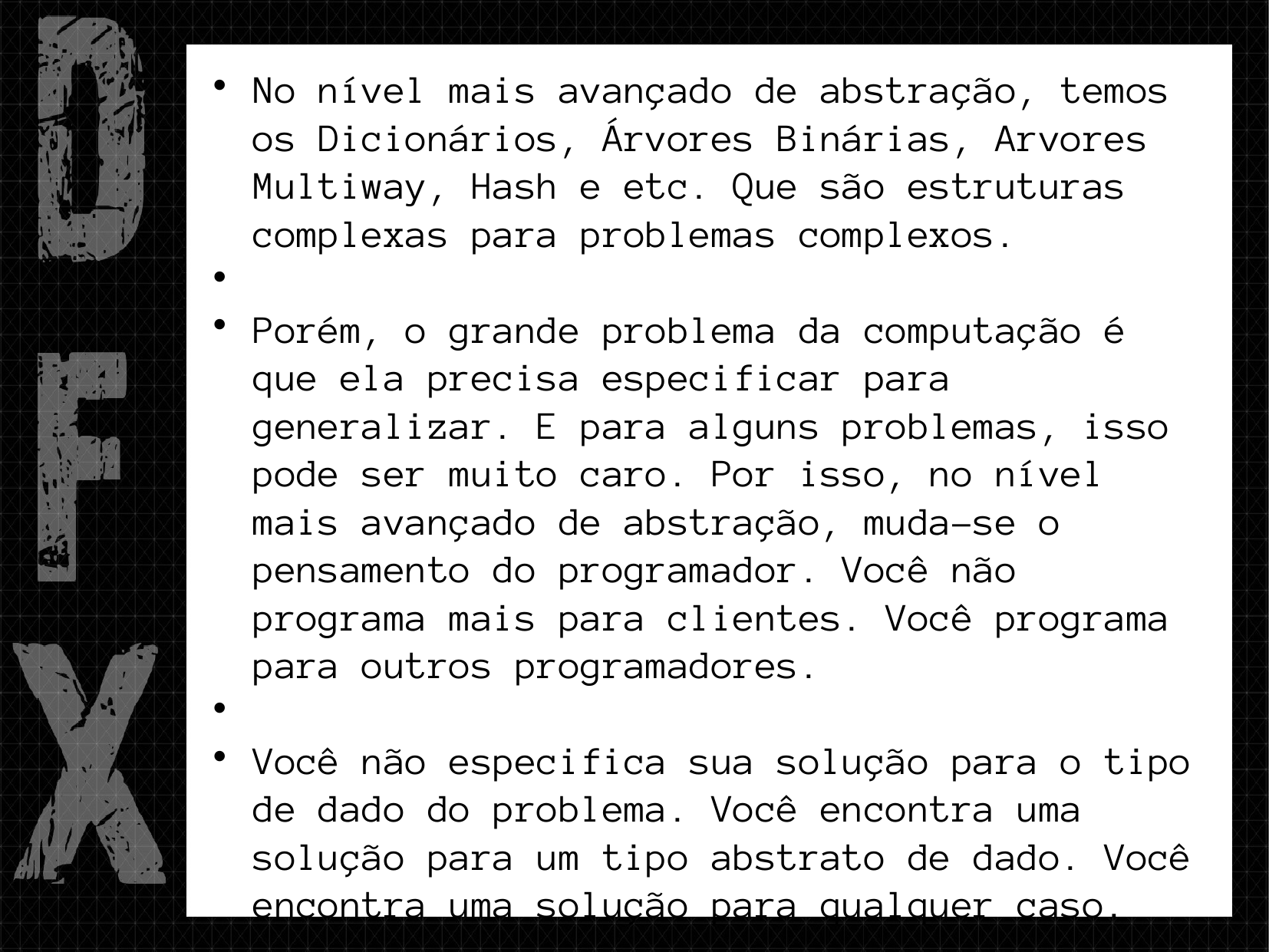

No nível mais avançado de abstração, temos os Dicionários, Árvores Binárias, Arvores Multiway, Hash e etc. Que são estruturas complexas para problemas complexos.

Porém, o grande problema da computação é que ela precisa especificar para generalizar. E para alguns problemas, isso pode ser muito caro. Por isso, no nível mais avançado de abstração, muda-se o pensamento do programador. Você não programa mais para clientes. Você programa para outros programadores.

Você não especifica sua solução para o tipo de dado do problema. Você encontra uma solução para um tipo abstrato de dado. Você encontra uma solução para qualquer caso.